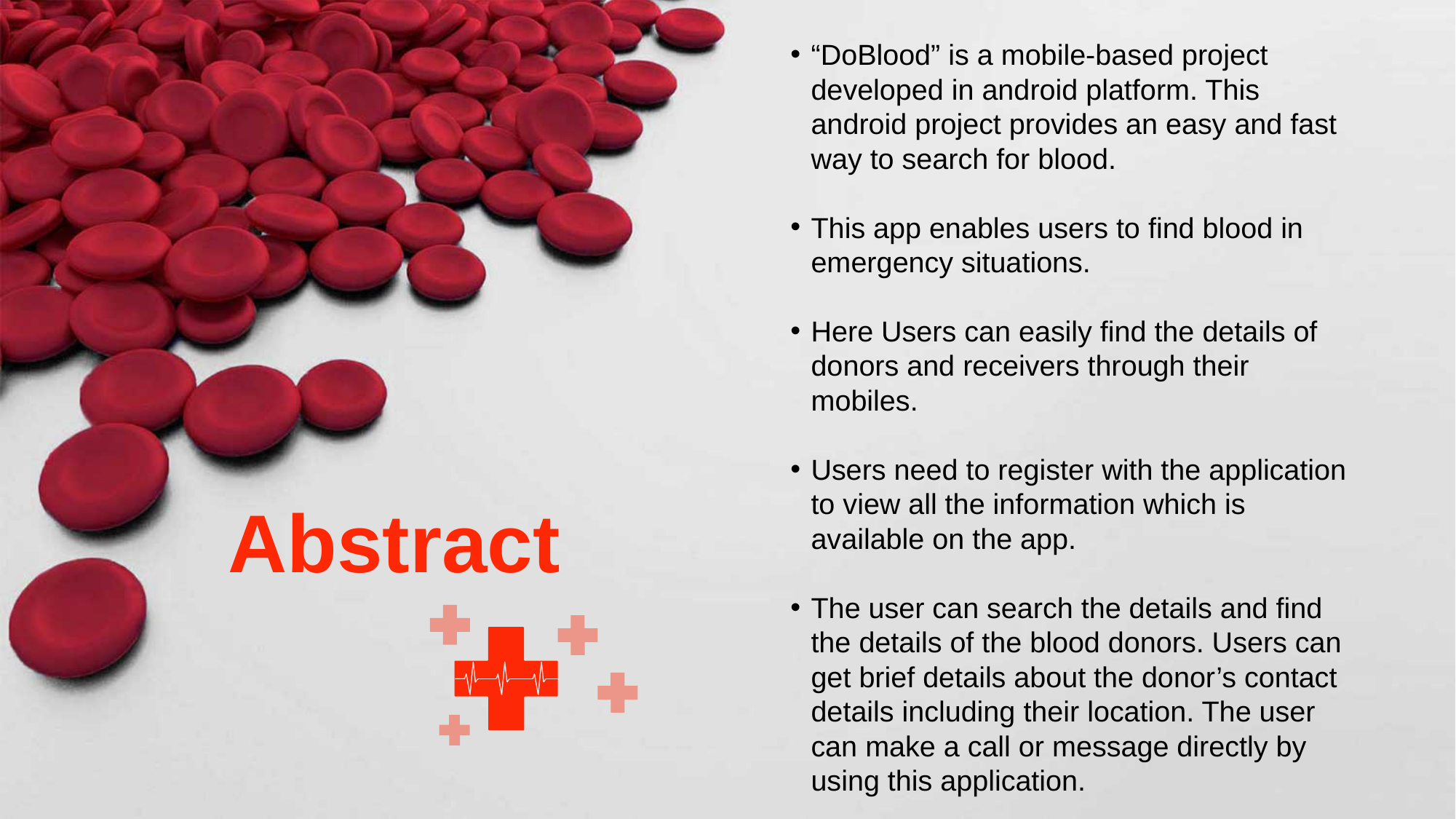

“DoBlood” is a mobile-based project developed in android platform. This android project provides an easy and fast way to search for blood.

This app enables users to find blood in emergency situations.

Here Users can easily find the details of donors and receivers through their mobiles.

Users need to register with the application to view all the information which is available on the app.

The user can search the details and find the details of the blood donors. Users can get brief details about the donor’s contact details including their location. The user can make a call or message directly by using this application.

Abstract